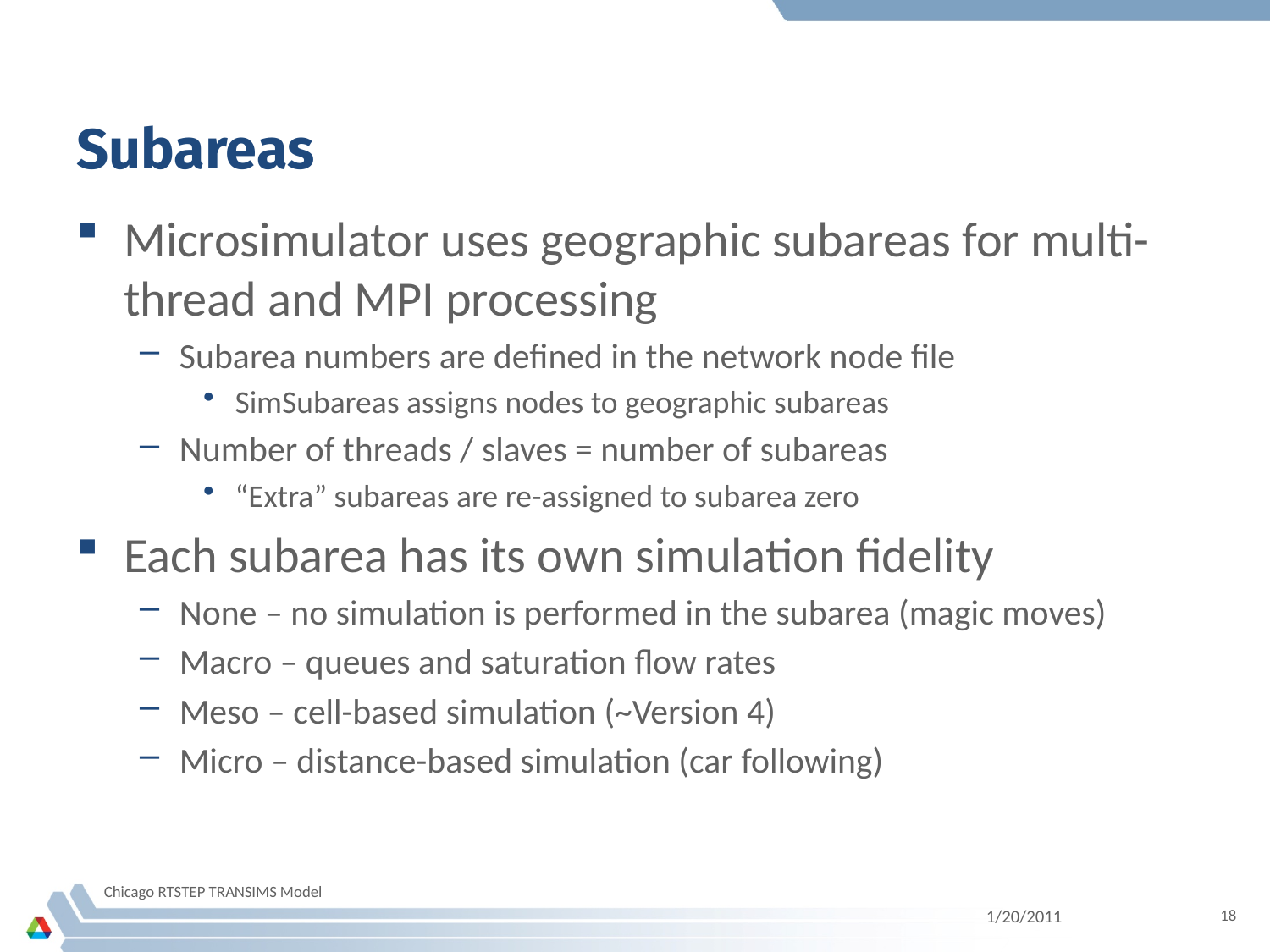

# Subareas
Microsimulator uses geographic subareas for multi-thread and MPI processing
Subarea numbers are defined in the network node file
SimSubareas assigns nodes to geographic subareas
Number of threads / slaves = number of subareas
“Extra” subareas are re-assigned to subarea zero
Each subarea has its own simulation fidelity
None – no simulation is performed in the subarea (magic moves)
Macro – queues and saturation flow rates
Meso – cell-based simulation (~Version 4)
Micro – distance-based simulation (car following)
Chicago RTSTEP TRANSIMS Model
1/20/2011
18